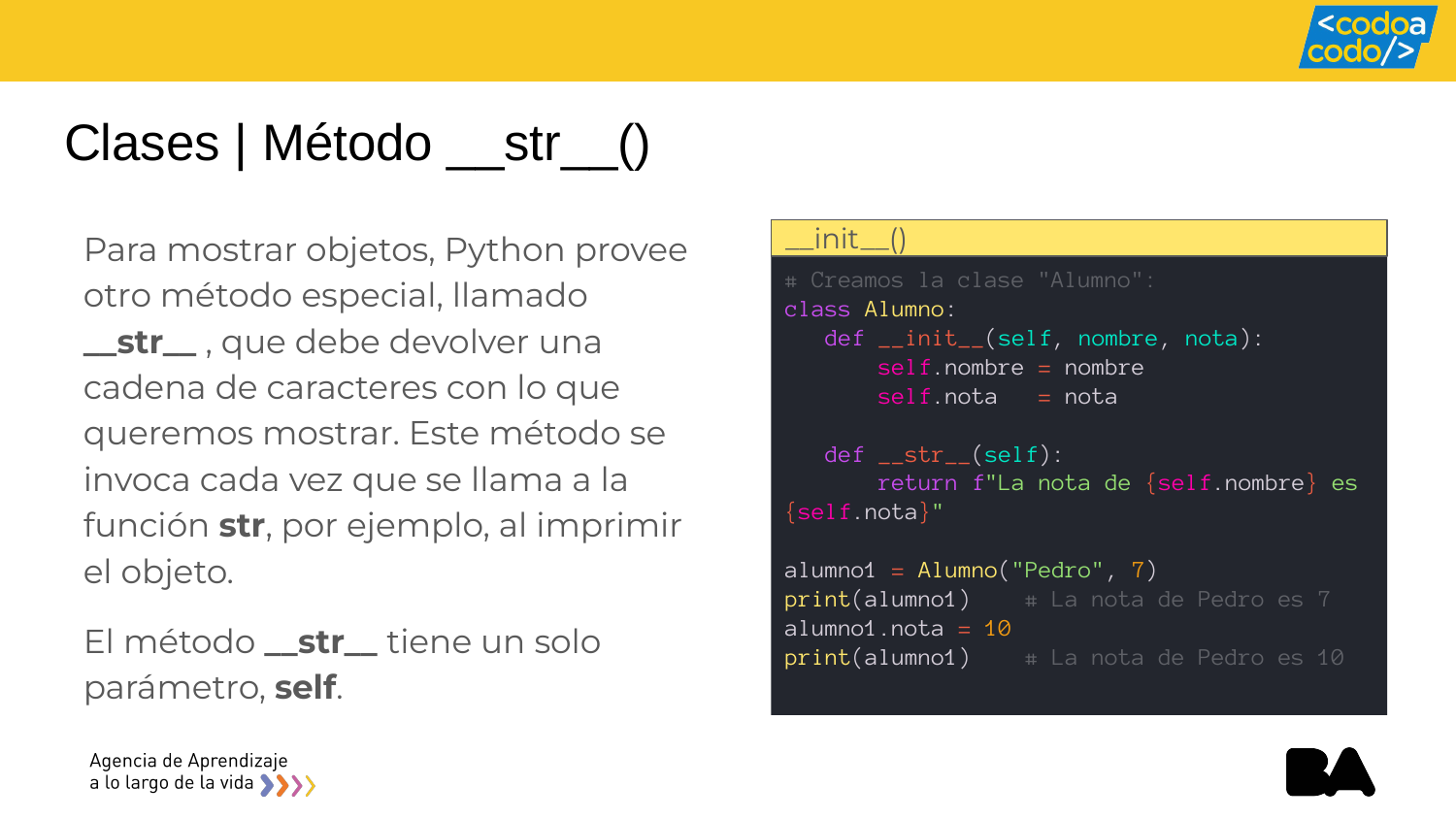

# Clases | Método __str__()
Para mostrar objetos, Python provee otro método especial, llamado __str__ , que debe devolver una cadena de caracteres con lo que queremos mostrar. Este método se invoca cada vez que se llama a la función str, por ejemplo, al imprimir el objeto.
El método __str__ tiene un solo parámetro, self.

__init__()
# Creamos la clase "Alumno":
class Alumno:
   def __init__(self, nombre, nota):
       self.nombre = nombre
       self.nota   = nota

   def __str__(self):
       return f"La nota de {self.nombre} es {self.nota}"

alumno1 = Alumno("Pedro", 7)
print(alumno1)    # La nota de Pedro es 7
alumno1.nota = 10
print(alumno1)    # La nota de Pedro es 10